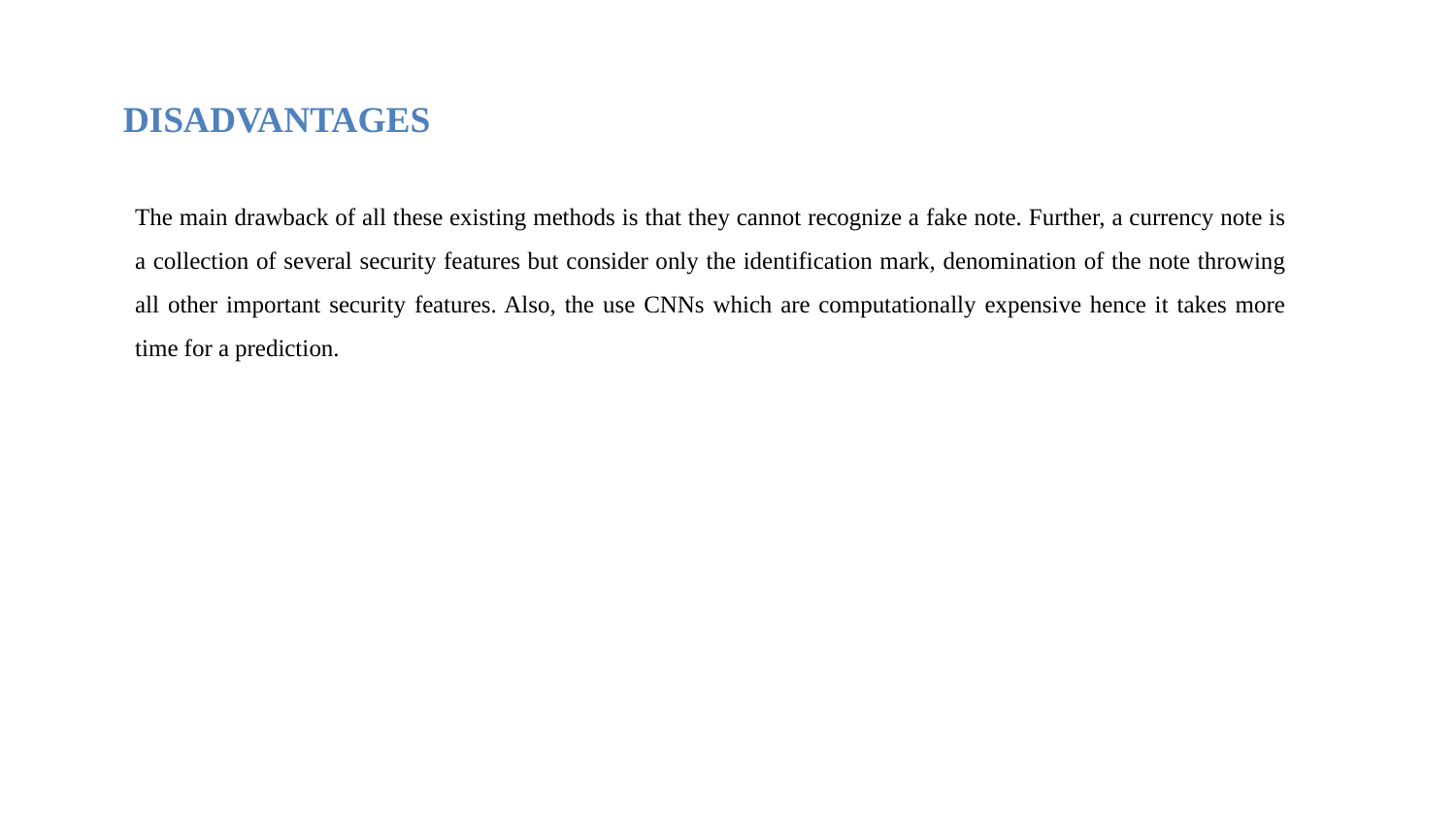

DISADVANTAGES
The main drawback of all these existing methods is that they cannot recognize a fake note. Further, a currency note is a collection of several security features but consider only the identification mark, denomination of the note throwing all other important security features. Also, the use CNNs which are computationally expensive hence it takes more time for a prediction.